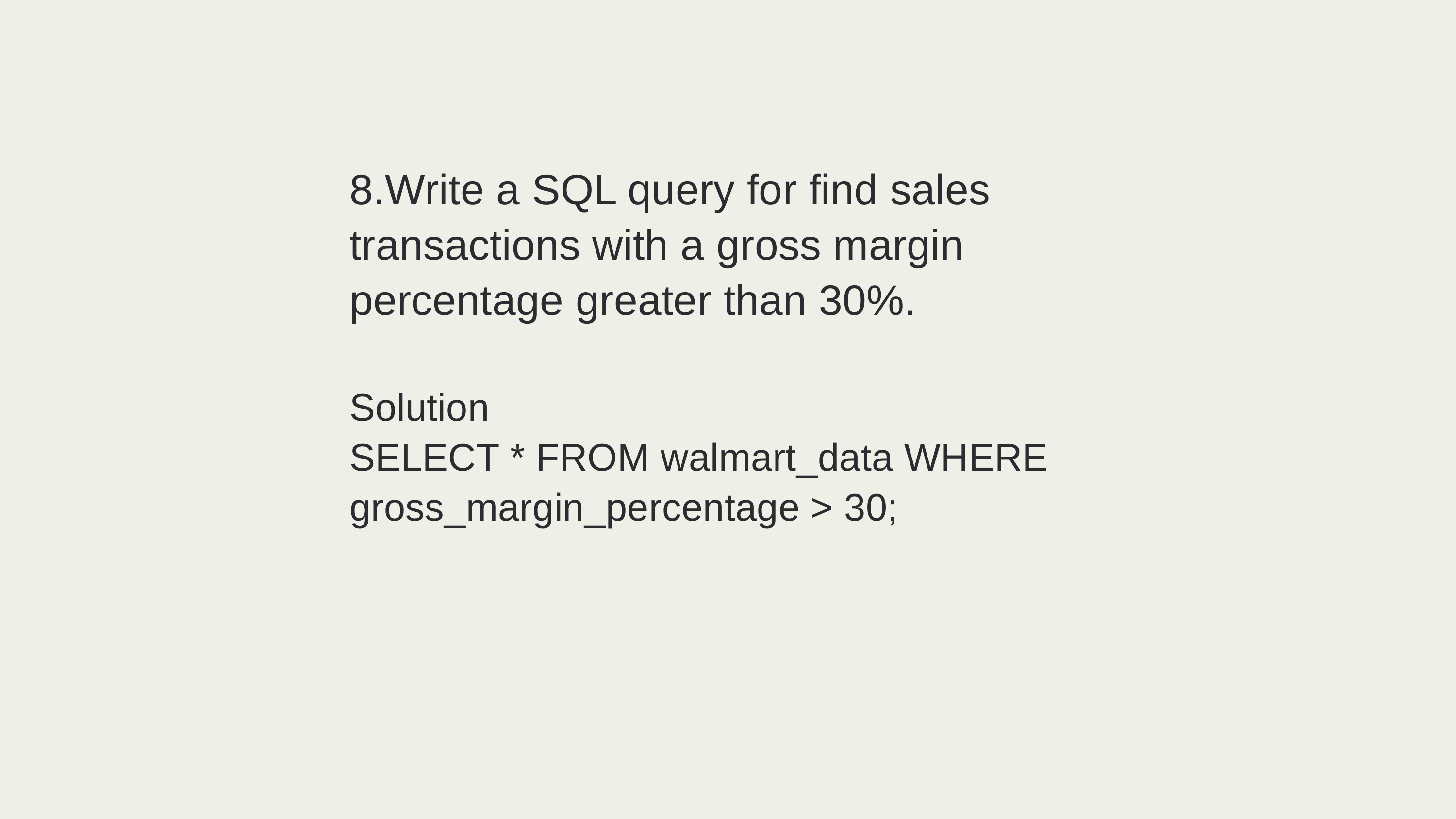

8.Write a SQL query for find sales transactions with a gross margin percentage greater than 30%.

Solution
SELECT * FROM walmart_data WHERE gross_margin_percentage > 30;